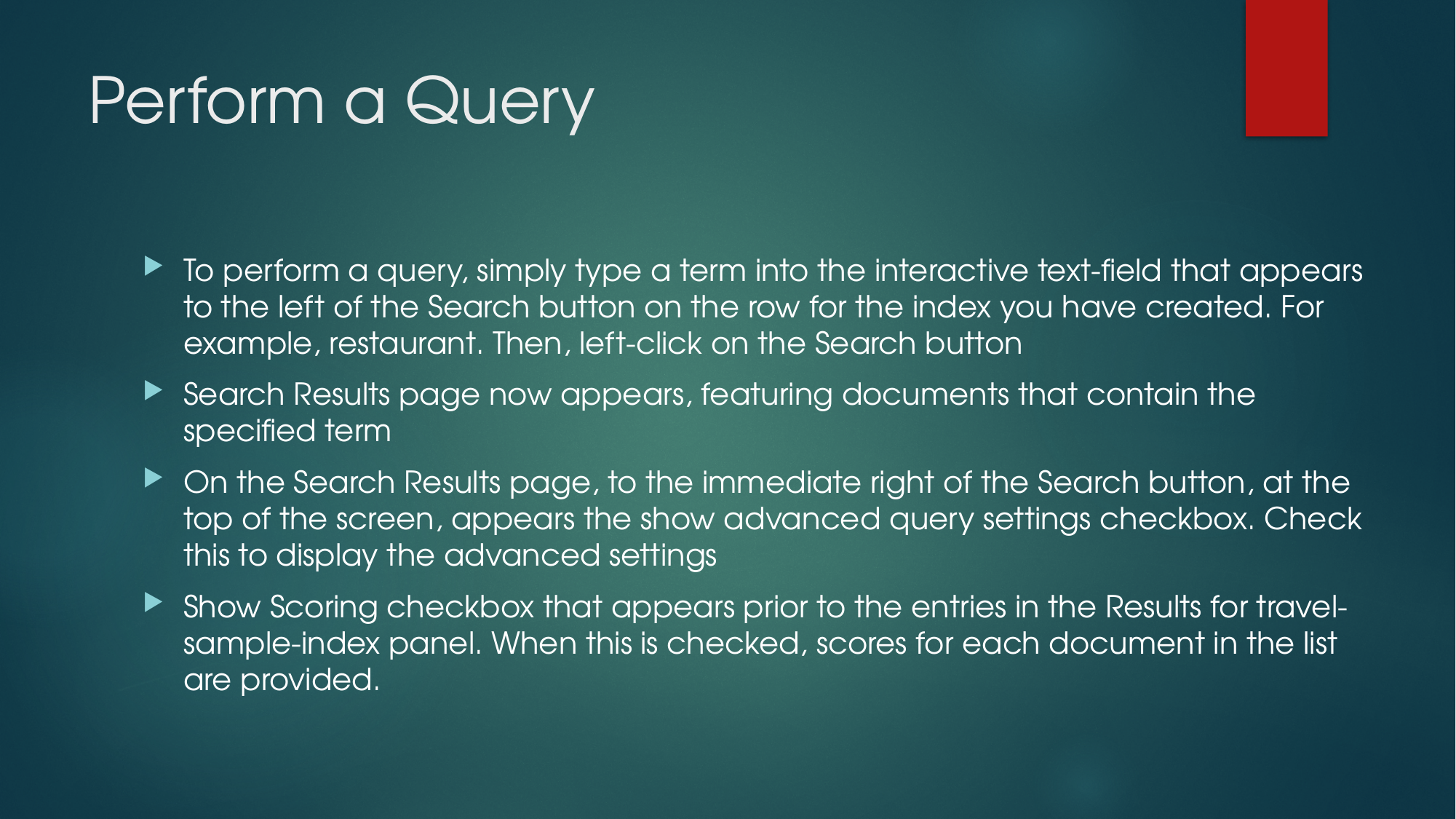

# Perform a Query
To perform a query, simply type a term into the interactive text-field that appears to the left of the Search button on the row for the index you have created. For example, restaurant. Then, left-click on the Search button
Search Results page now appears, featuring documents that contain the specified term
On the Search Results page, to the immediate right of the Search button, at the top of the screen, appears the show advanced query settings checkbox. Check this to display the advanced settings
Show Scoring checkbox that appears prior to the entries in the Results for travel-sample-index panel. When this is checked, scores for each document in the list are provided.